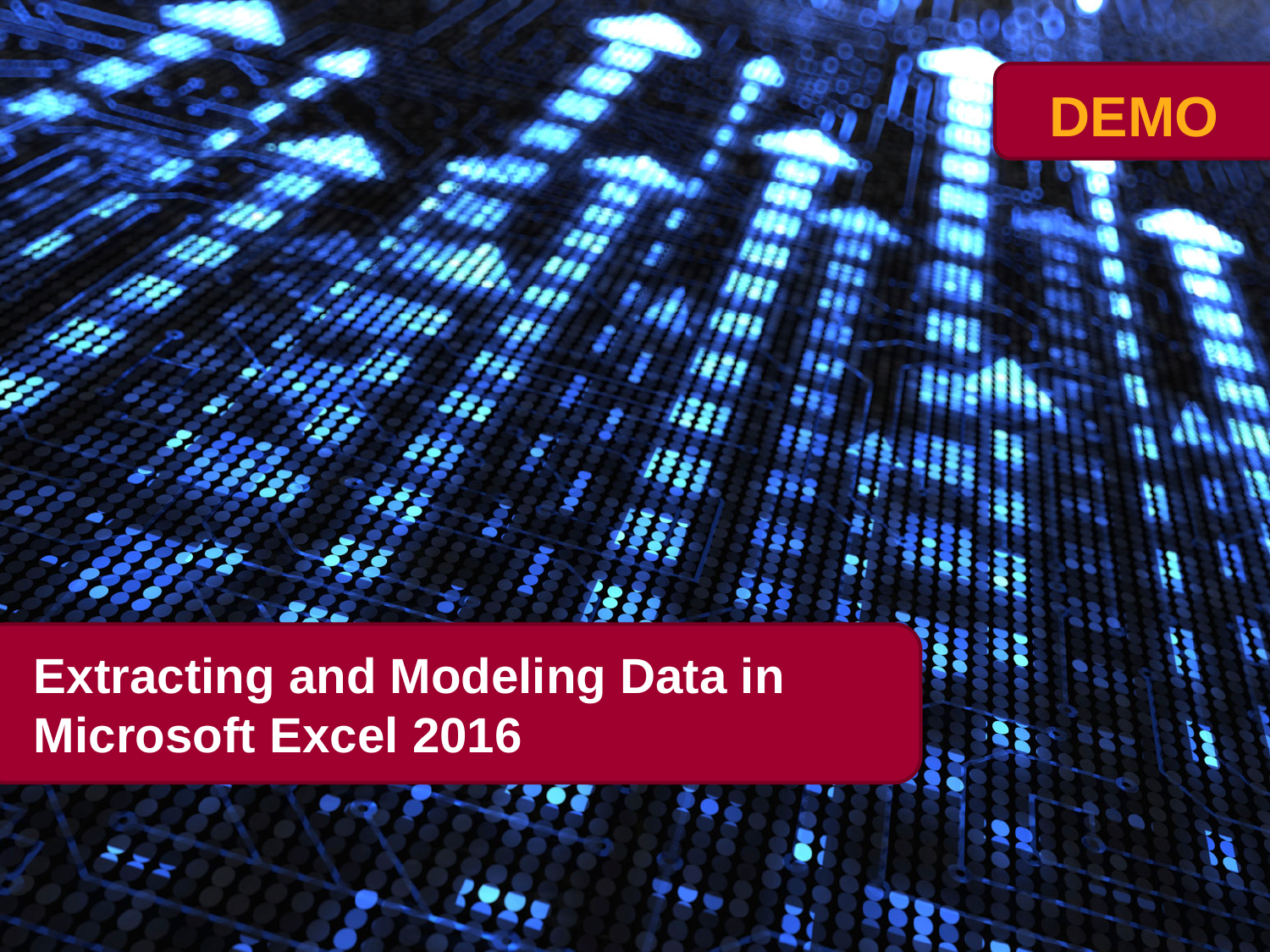

# Extracting and Modeling Data in Microsoft Excel 2016